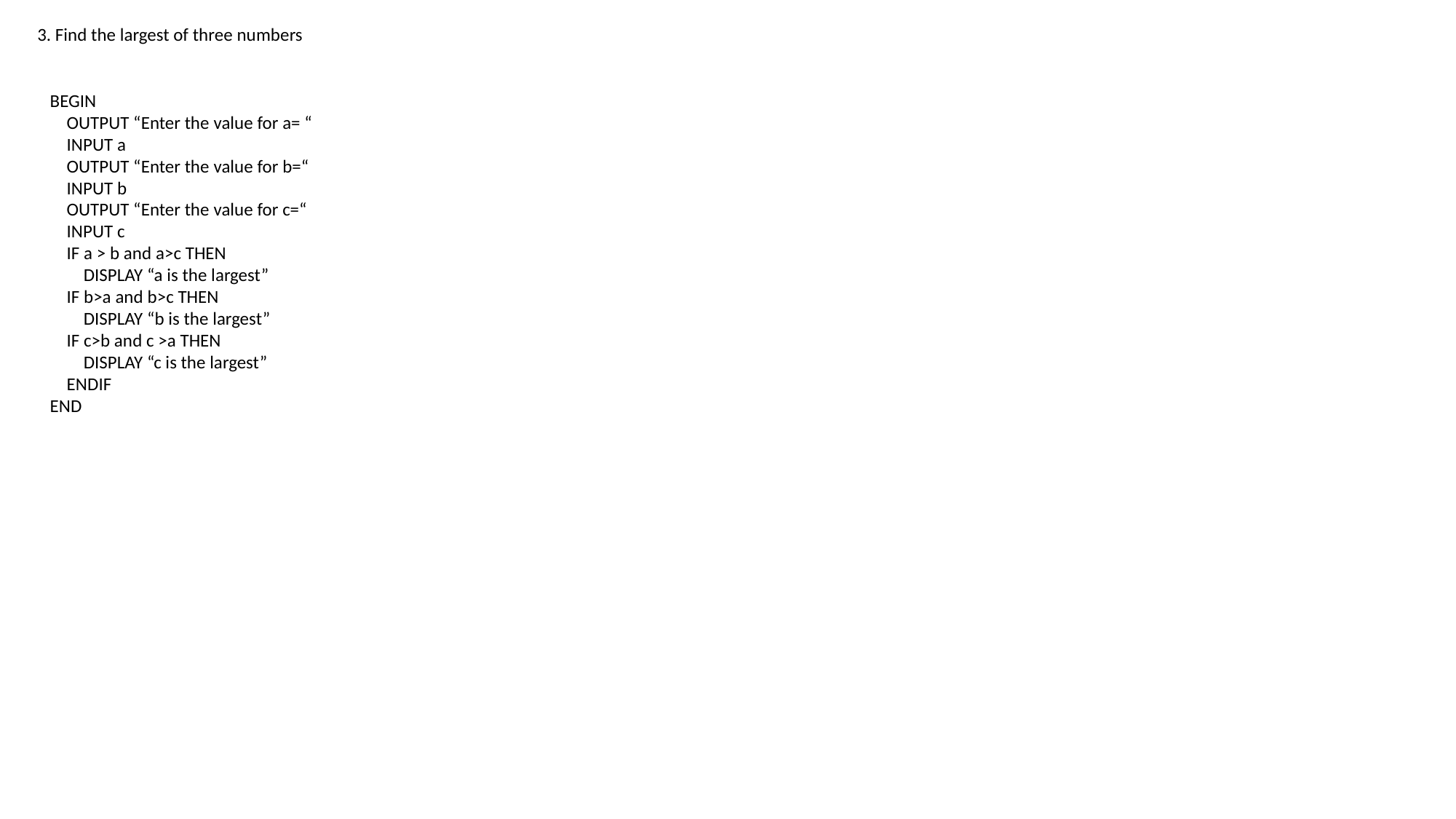

3. Find the largest of three numbers
BEGIN
    OUTPUT “Enter the value for a= “
    INPUT a
    OUTPUT “Enter the value for b=“
    INPUT b
    OUTPUT “Enter the value for c=“
    INPUT c
    IF a > b and a>c THEN
        DISPLAY “a is the largest”
    IF b>a and b>c THEN
        DISPLAY “b is the largest”
    IF c>b and c >a THEN
        DISPLAY “c is the largest”
    ENDIF
END